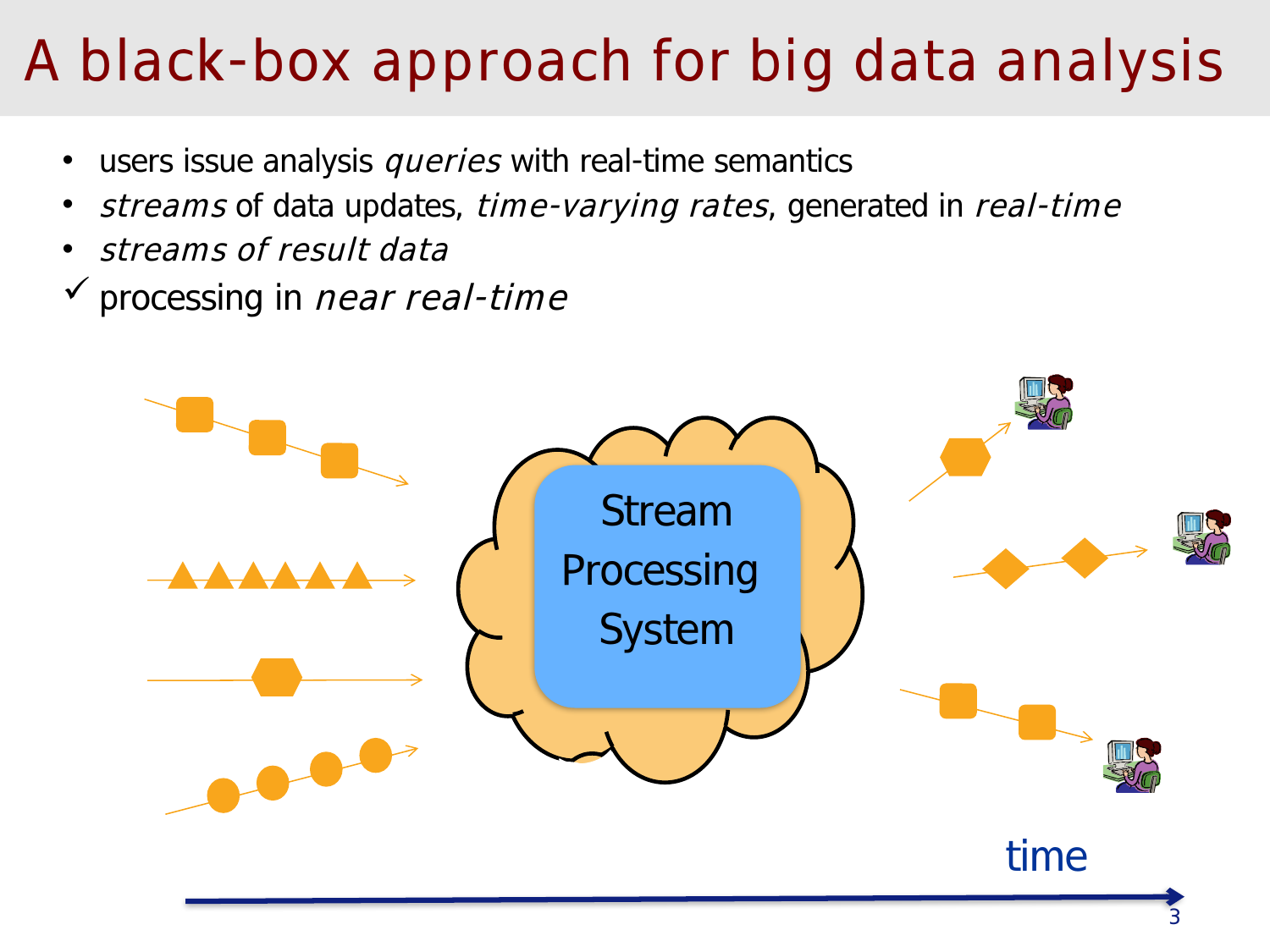

# A black-box approach for big data analysis
users issue analysis queries with real-time semantics
streams of data updates, time-varying rates, generated in real-time
streams of result data
processing in near real-time

Stream
Processing
System

time
3